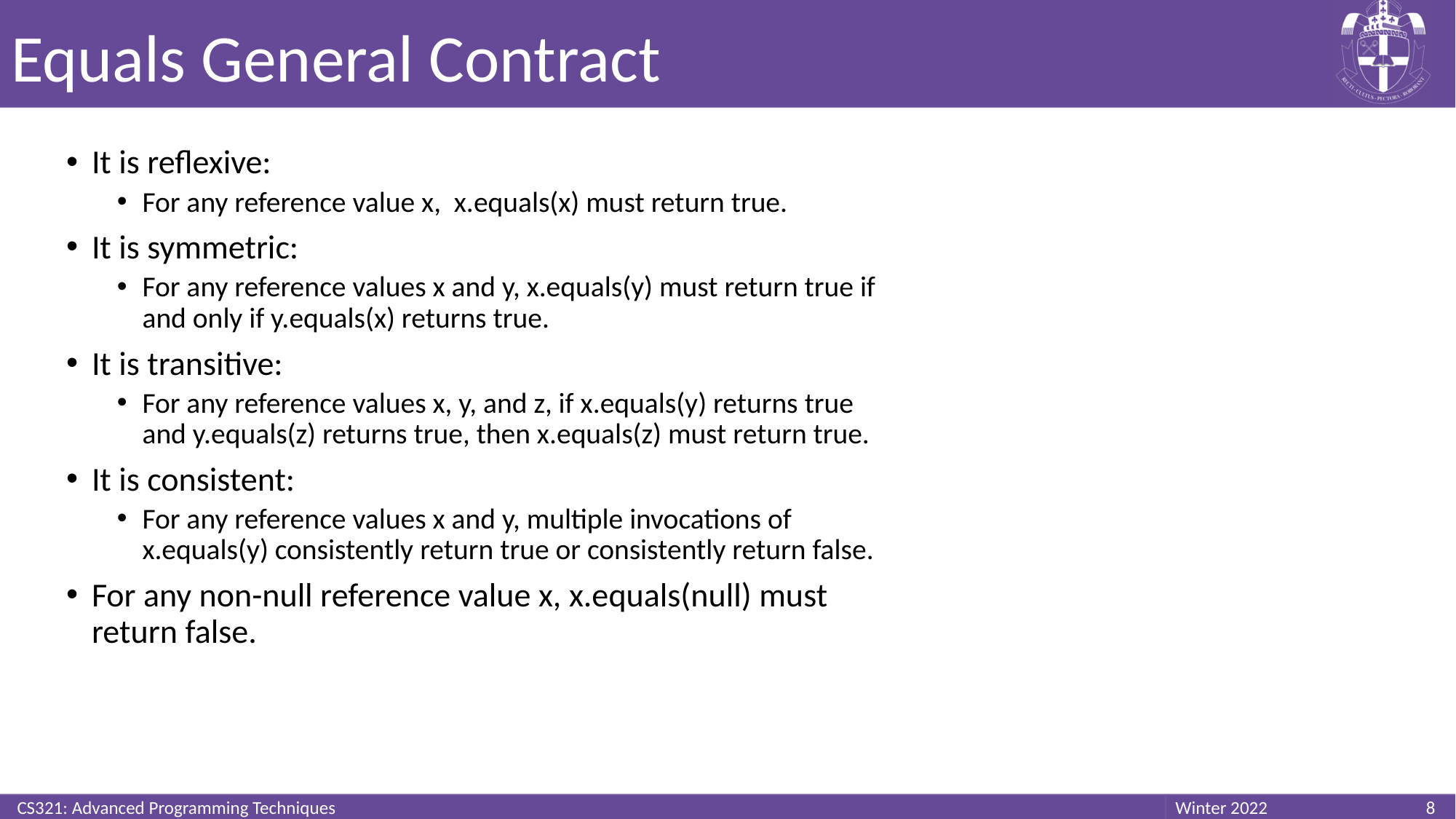

# Equals General Contract
It is reflexive:
For any reference value x,  x.equals(x) must return true.
It is symmetric:
For any reference values x and y, x.equals(y) must return true if and only if y.equals(x) returns true.
It is transitive:
For any reference values x, y, and z, if x.equals(y) returns true and y.equals(z) returns true, then x.equals(z) must return true.
It is consistent:
For any reference values x and y, multiple invocations of x.equals(y) consistently return true or consistently return false.
For any non-null reference value x, x.equals(null) must return false.
CS321: Advanced Programming Techniques
8
Winter 2022